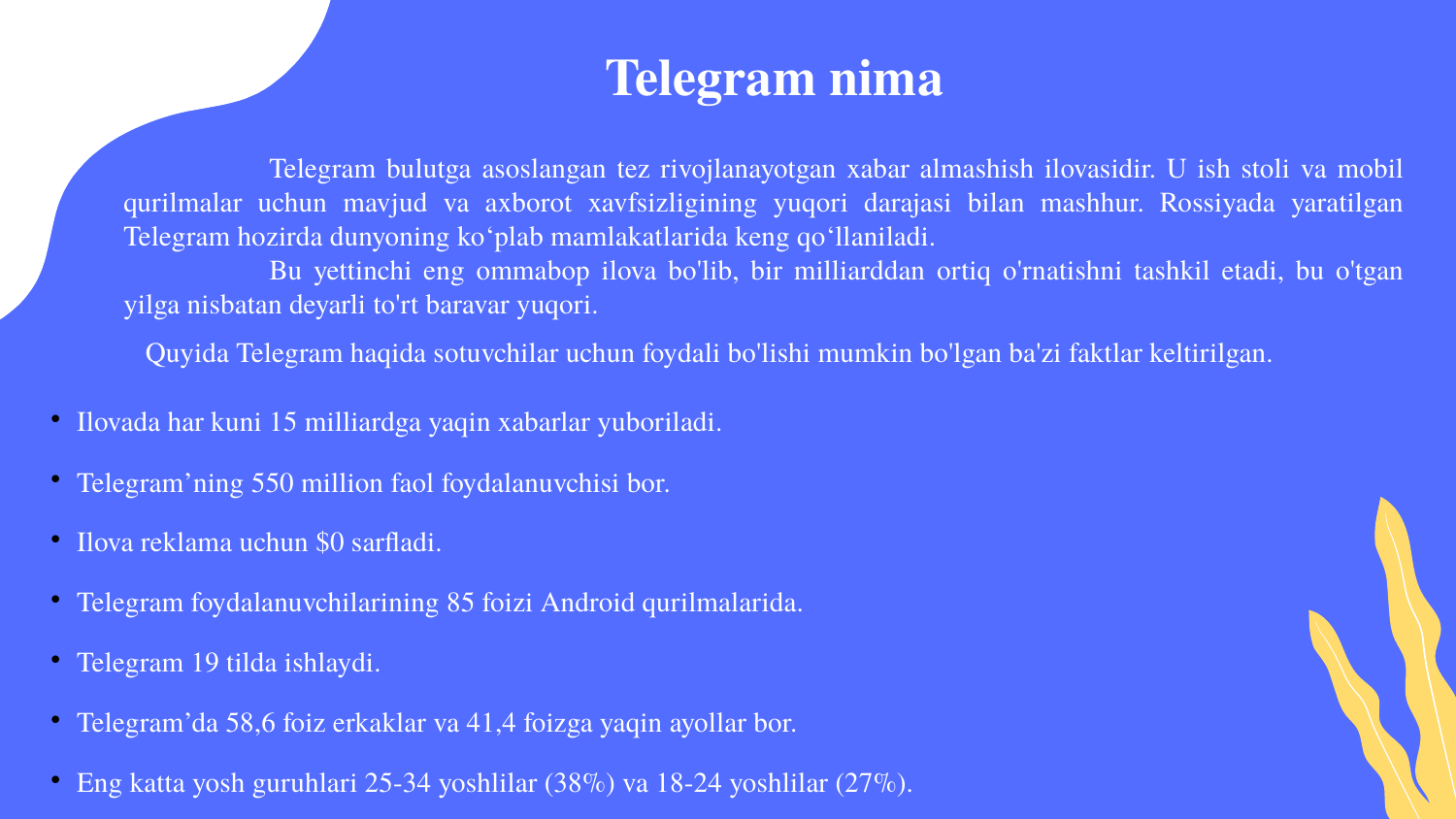

Telegram nima

	Telegram bulutga asoslangan tez rivojlanayotgan xabar almashish ilovasidir. U ish stoli va mobil qurilmalar uchun mavjud va axborot xavfsizligining yuqori darajasi bilan mashhur. Rossiyada yaratilgan Telegram hozirda dunyoning ko‘plab mamlakatlarida keng qo‘llaniladi.
	Bu yettinchi eng ommabop ilova bo'lib, bir milliarddan ortiq o'rnatishni tashkil etadi, bu o'tgan yilga nisbatan deyarli to'rt baravar yuqori.
Quyida Telegram haqida sotuvchilar uchun foydali bo'lishi mumkin bo'lgan ba'zi faktlar keltirilgan.
Ilovada har kuni 15 milliardga yaqin xabarlar yuboriladi.
Telegram’ning 550 million faol foydalanuvchisi bor.
Ilova reklama uchun $0 sarfladi.
Telegram foydalanuvchilarining 85 foizi Android qurilmalarida.
Telegram 19 tilda ishlaydi.
Telegram’da 58,6 foiz erkaklar va 41,4 foizga yaqin ayollar bor.
Eng katta yosh guruhlari 25-34 yoshlilar (38%) va 18-24 yoshlilar (27%).